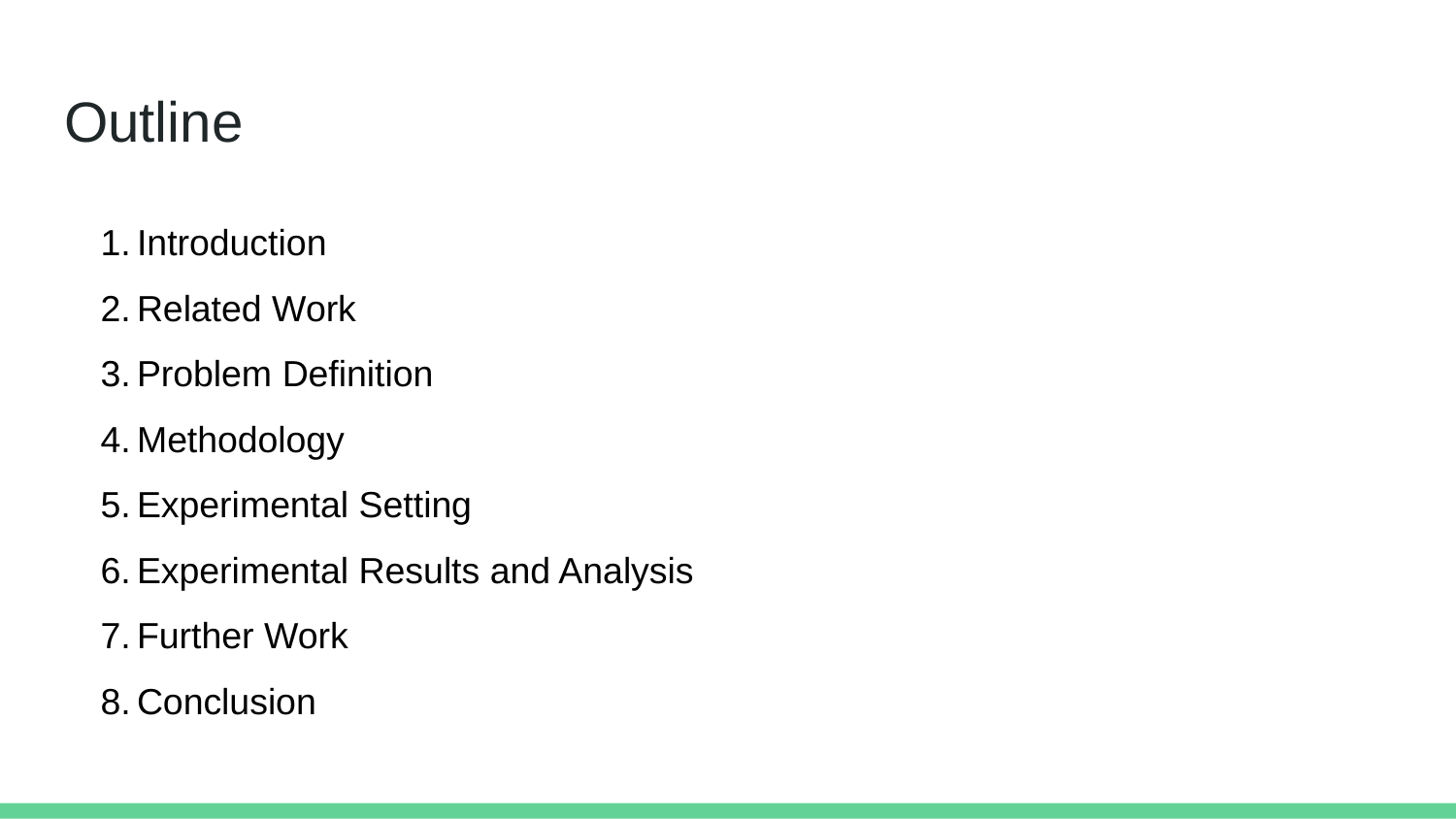

# Outline
Introduction
Related Work
Problem Definition
Methodology
Experimental Setting
Experimental Results and Analysis
Further Work
Conclusion